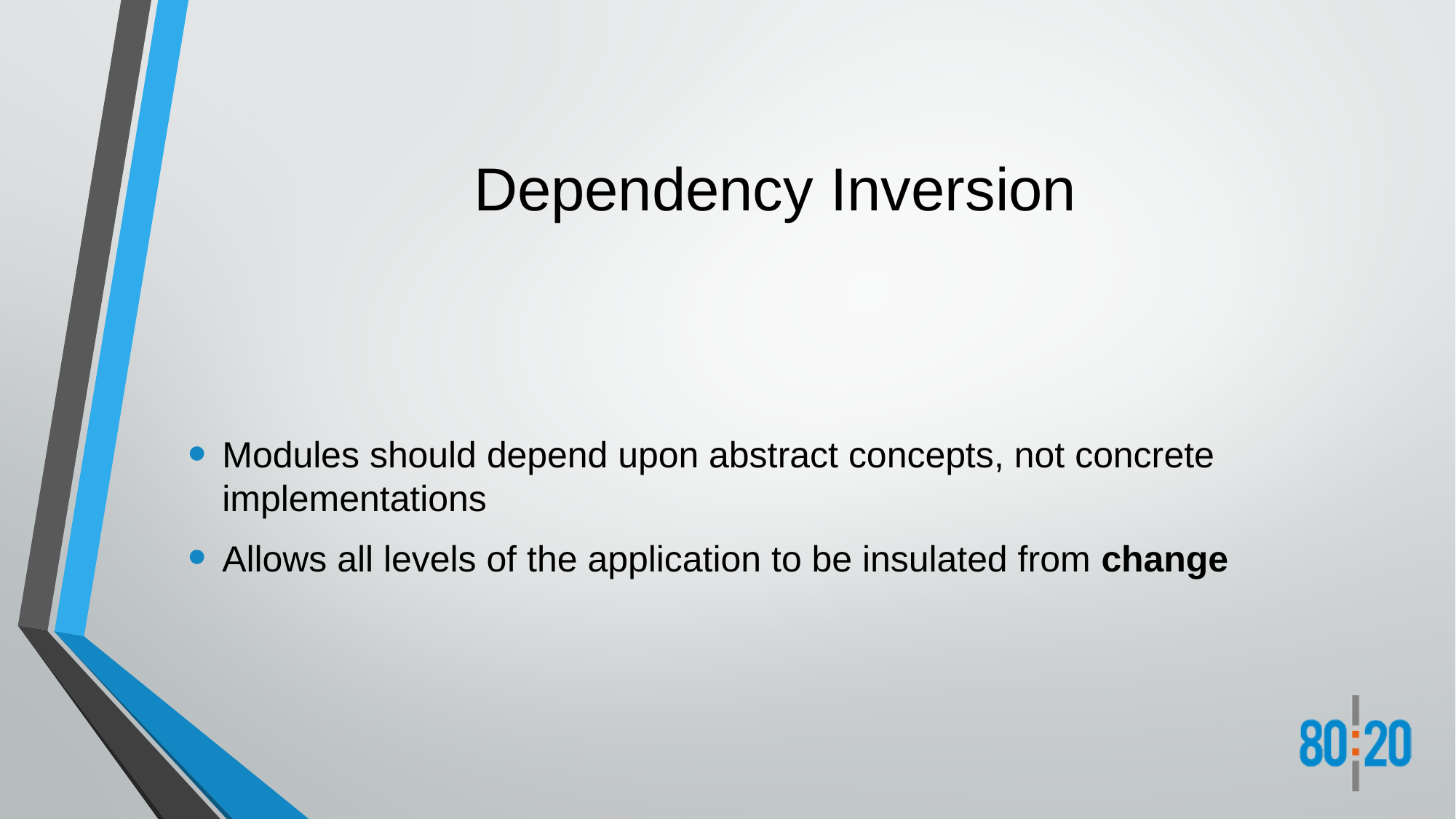

# Dependency Inversion
Modules should depend upon abstract concepts, not concrete implementations
Allows all levels of the application to be insulated from change